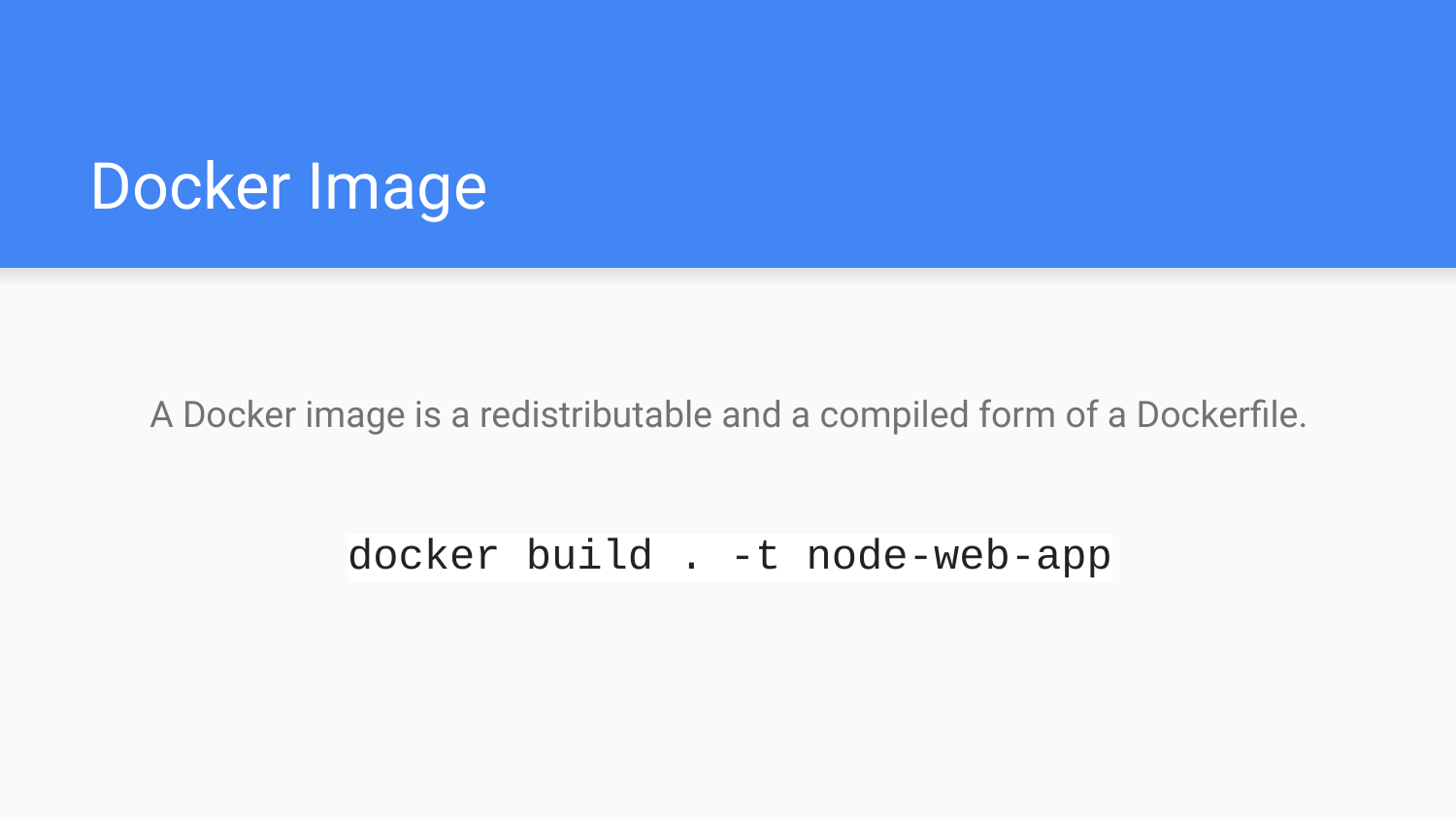

# Docker Image

A Docker image is a redistributable and a compiled form of a Dockerfile.

docker build . -t node-web-app